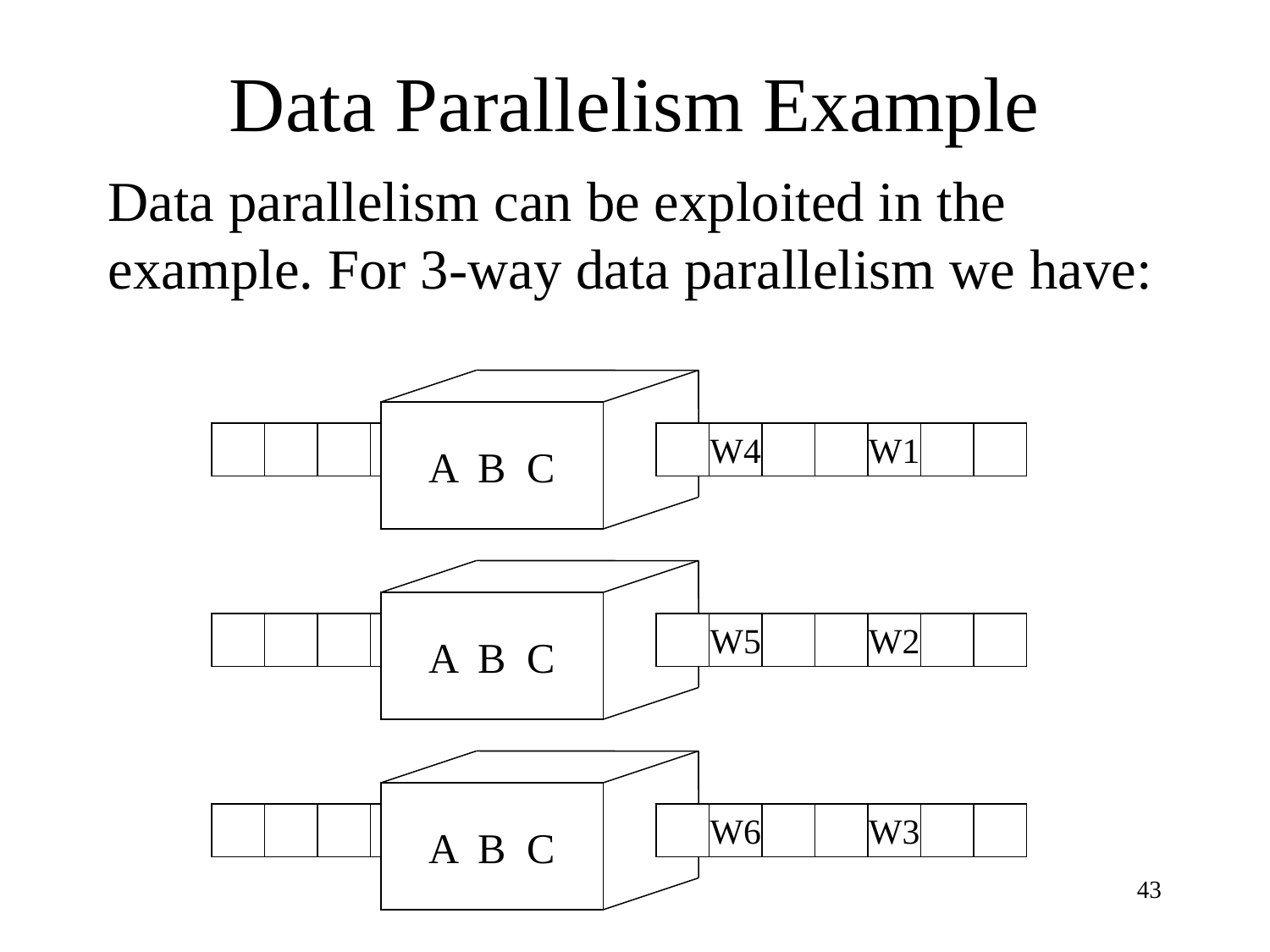

# Data Parallelism Example
Data parallelism can be exploited in the example. For 3-way data parallelism we have:

A  B  C

W4

W1

A  B  C

W5

W2

A  B  C

W6

W3

43